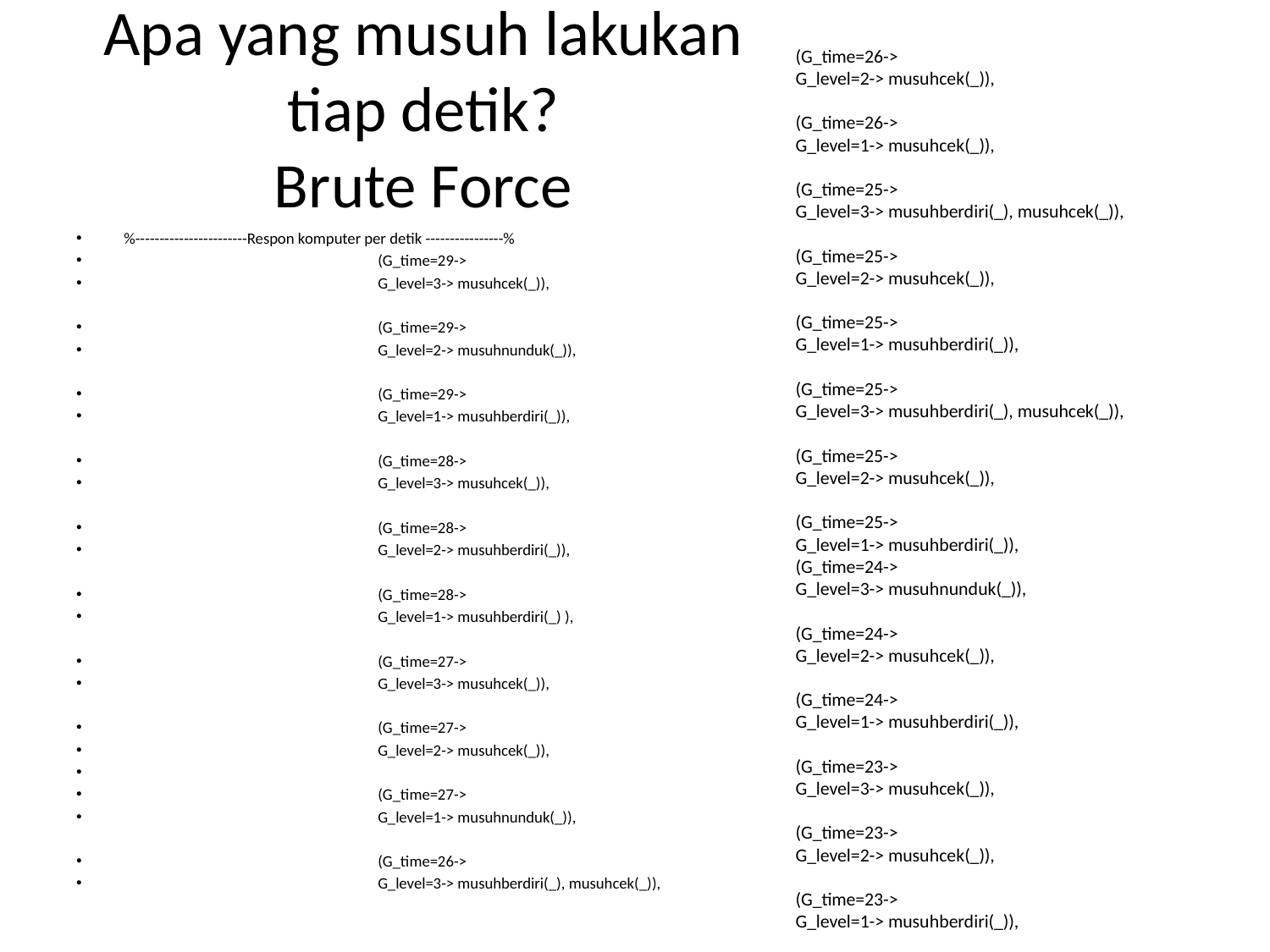

# Apa yang musuh lakukan tiap detik? Brute Force
(G_time=26->
G_level=2-> musuhcek(_)),

(G_time=26->
G_level=1-> musuhcek(_)),

(G_time=25->
G_level=3-> musuhberdiri(_), musuhcek(_)),

(G_time=25->
G_level=2-> musuhcek(_)),

(G_time=25->
G_level=1-> musuhberdiri(_)),

(G_time=25->
G_level=3-> musuhberdiri(_), musuhcek(_)),

(G_time=25->
G_level=2-> musuhcek(_)),

(G_time=25->
G_level=1-> musuhberdiri(_)),
(G_time=24->
G_level=3-> musuhnunduk(_)),

(G_time=24->
G_level=2-> musuhcek(_)),

(G_time=24->
G_level=1-> musuhberdiri(_)),

(G_time=23->
G_level=3-> musuhcek(_)),

(G_time=23->
G_level=2-> musuhcek(_)),

(G_time=23->
G_level=1-> musuhberdiri(_)),

%-----------------------Respon komputer per detik ----------------%
		(G_time=29->
		G_level=3-> musuhcek(_)),

		(G_time=29->
		G_level=2-> musuhnunduk(_)),

		(G_time=29->
		G_level=1-> musuhberdiri(_)),

		(G_time=28->
		G_level=3-> musuhcek(_)),

		(G_time=28->
		G_level=2-> musuhberdiri(_)),

		(G_time=28->
		G_level=1-> musuhberdiri(_) ),

		(G_time=27->
		G_level=3-> musuhcek(_)),

		(G_time=27->
		G_level=2-> musuhcek(_)),

		(G_time=27->
		G_level=1-> musuhnunduk(_)),

		(G_time=26->
		G_level=3-> musuhberdiri(_), musuhcek(_)),